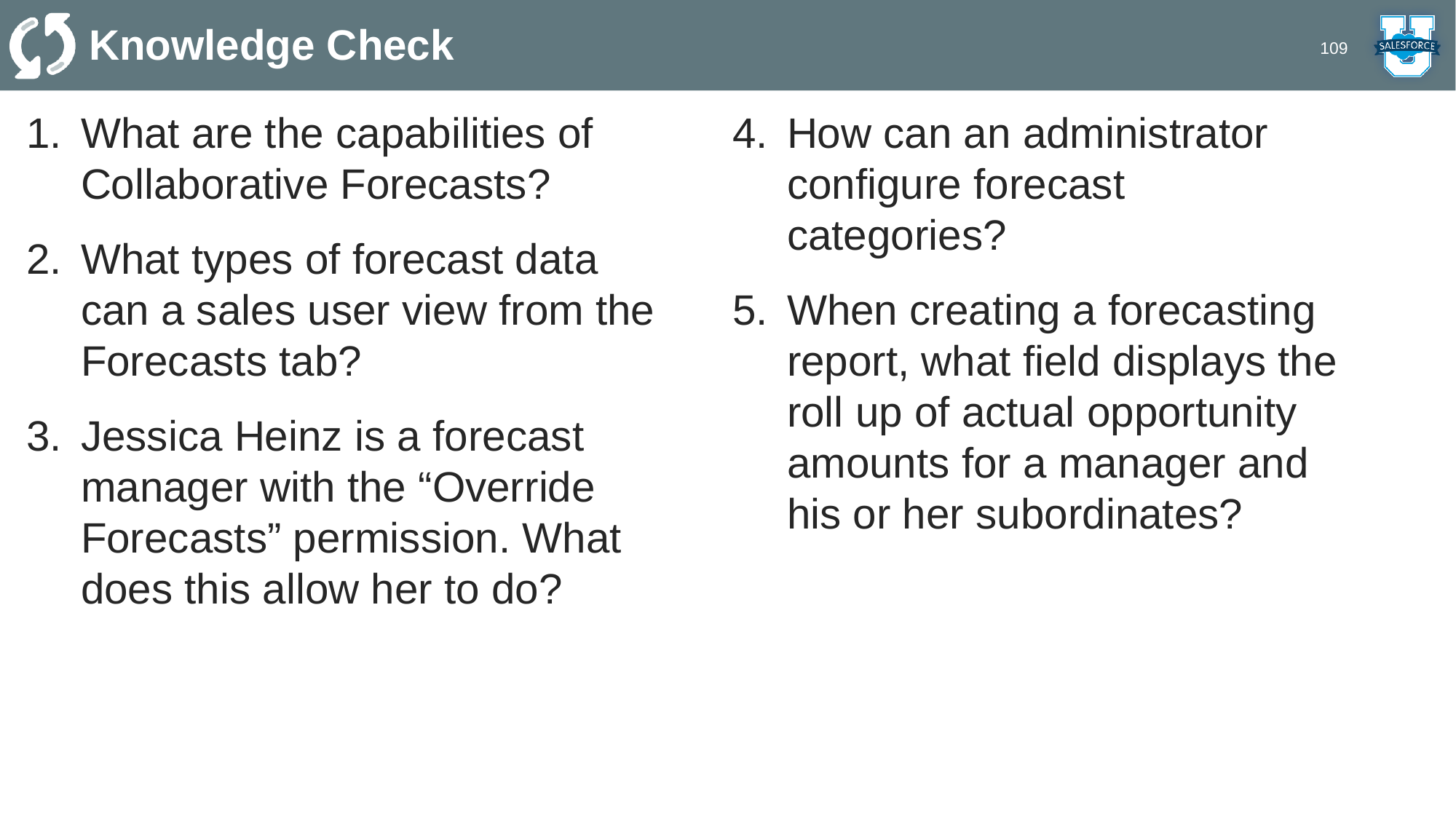

# Knowledge Check
109
What are the capabilities of Collaborative Forecasts?
What types of forecast data can a sales user view from the Forecasts tab?
Jessica Heinz is a forecast manager with the “Override Forecasts” permission. What does this allow her to do?
How can an administrator configure forecast categories?
When creating a forecasting report, what field displays the roll up of actual opportunity amounts for a manager and his or her subordinates?